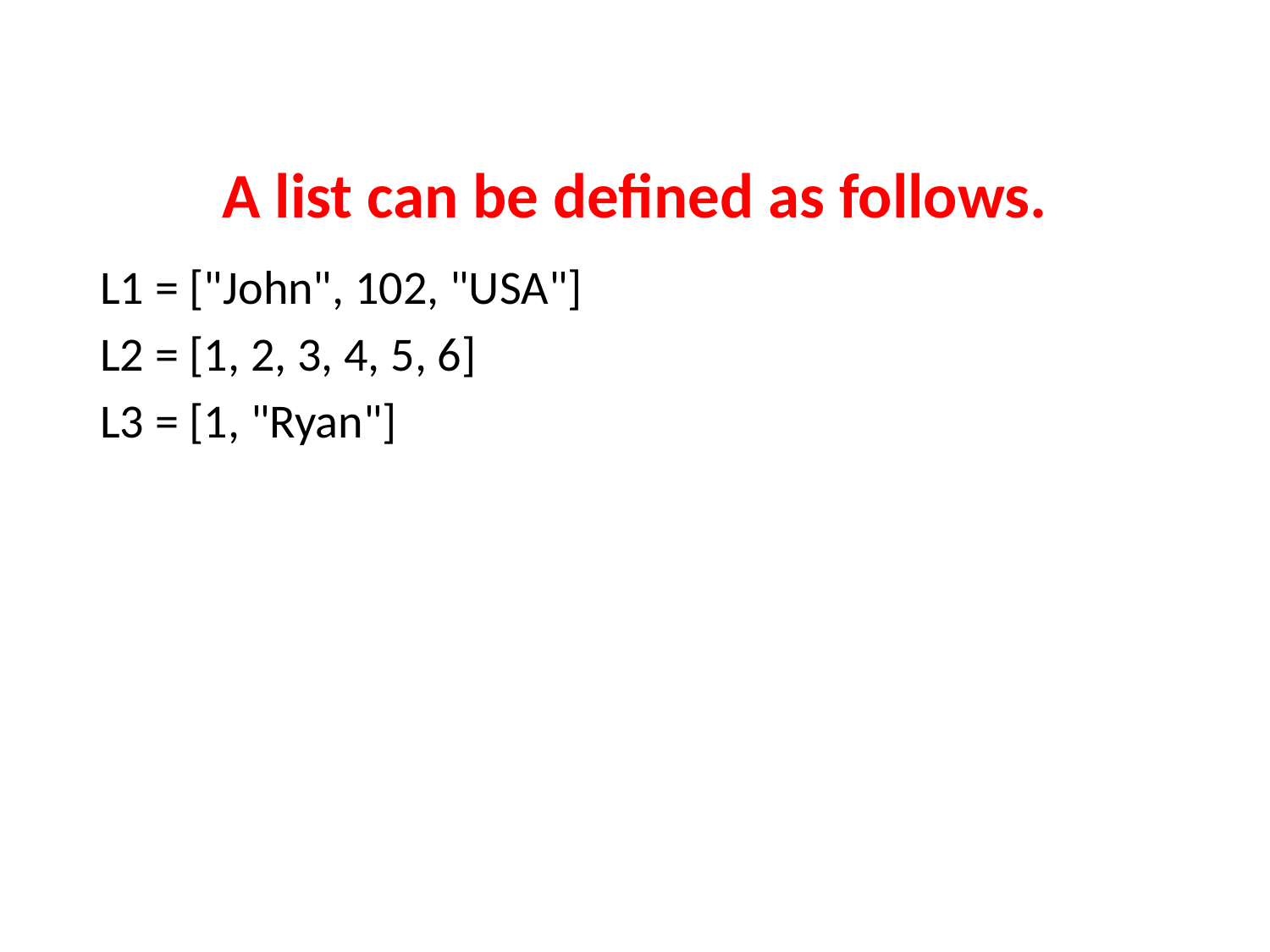

# A list can be defined as follows.
L1 = ["John", 102, "USA"]
L2 = [1, 2, 3, 4, 5, 6]
L3 = [1, "Ryan"]